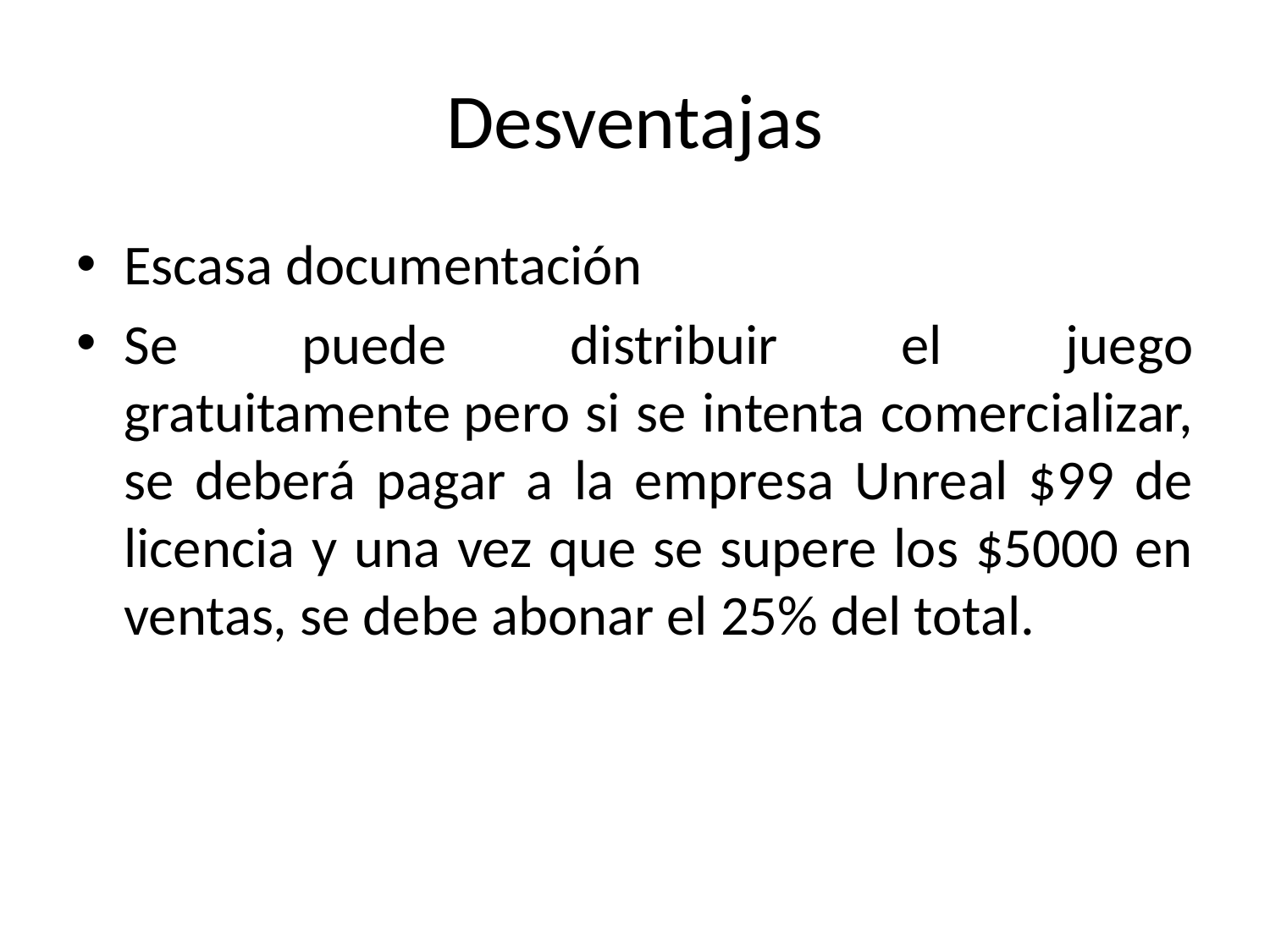

# Desventajas
Escasa documentación
Se puede distribuir el juego gratuitamente pero si se intenta comercializar, se deberá pagar a la empresa Unreal $99 de licencia y una vez que se supere los $5000 en ventas, se debe abonar el 25% del total.